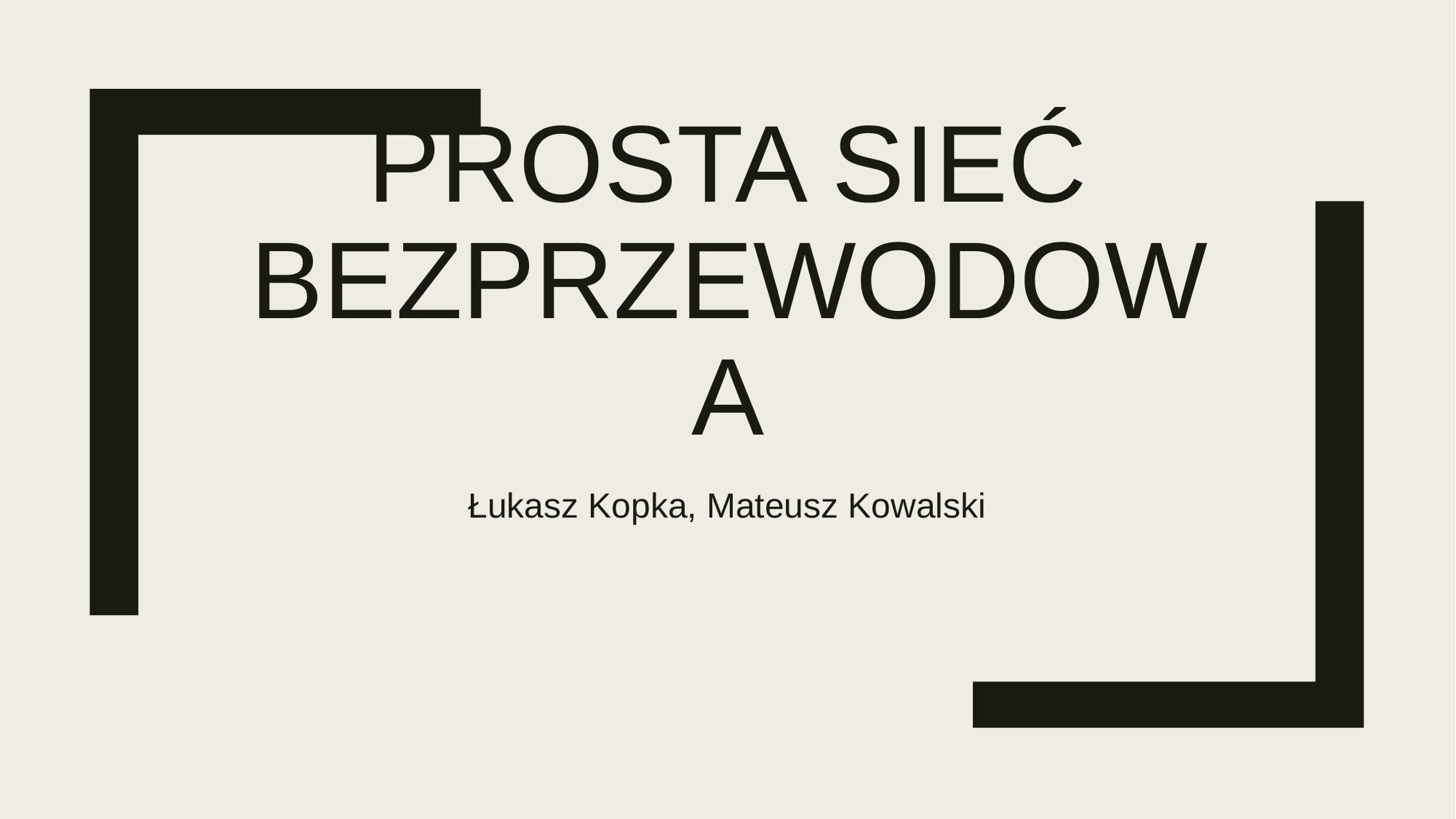

# Prosta sieć bezprzewodowa
Łukasz Kopka, Mateusz Kowalski